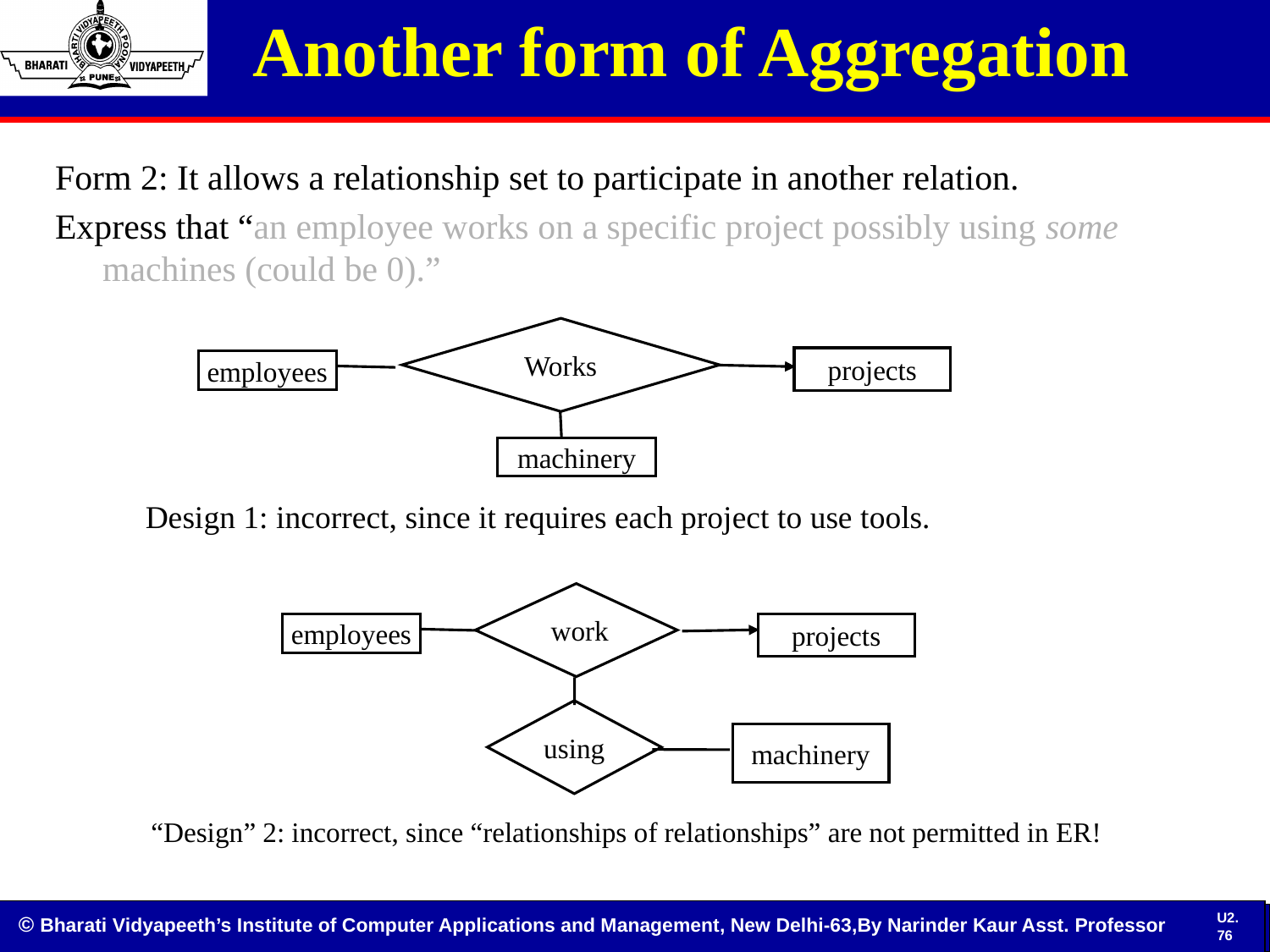

# Another form of Aggregation
Form 2: It allows a relationship set to participate in another relation.
Express that “an employee works on a specific project possibly using some machines (could be 0).”
Works
projects
employees

machinery
Design 1: incorrect, since it requires each project to use tools.
 work
projects
employees

using
machinery

“Design” 2: incorrect, since “relationships of relationships” are not permitted in ER!